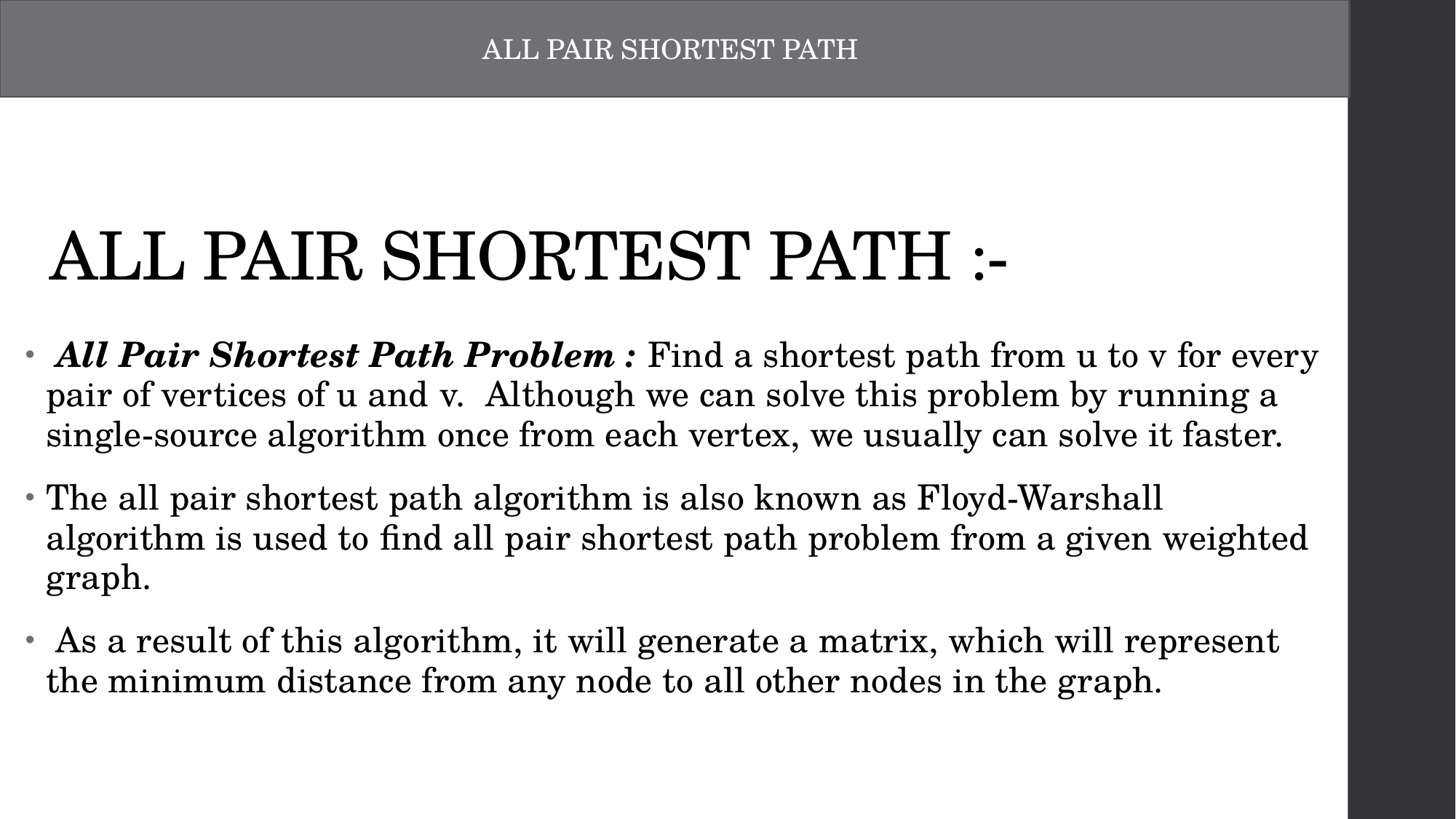

ALL PAIR SHORTEST PATH
# ALL PAIR SHORTEST PATH :-
 All Pair Shortest Path Problem : Find a shortest path from u to v for every pair of vertices of u and v.  Although we can solve this problem by running a single-source algorithm once from each vertex, we usually can solve it faster.
The all pair shortest path algorithm is also known as Floyd-Warshall algorithm is used to find all pair shortest path problem from a given weighted graph.
 As a result of this algorithm, it will generate a matrix, which will represent the minimum distance from any node to all other nodes in the graph.